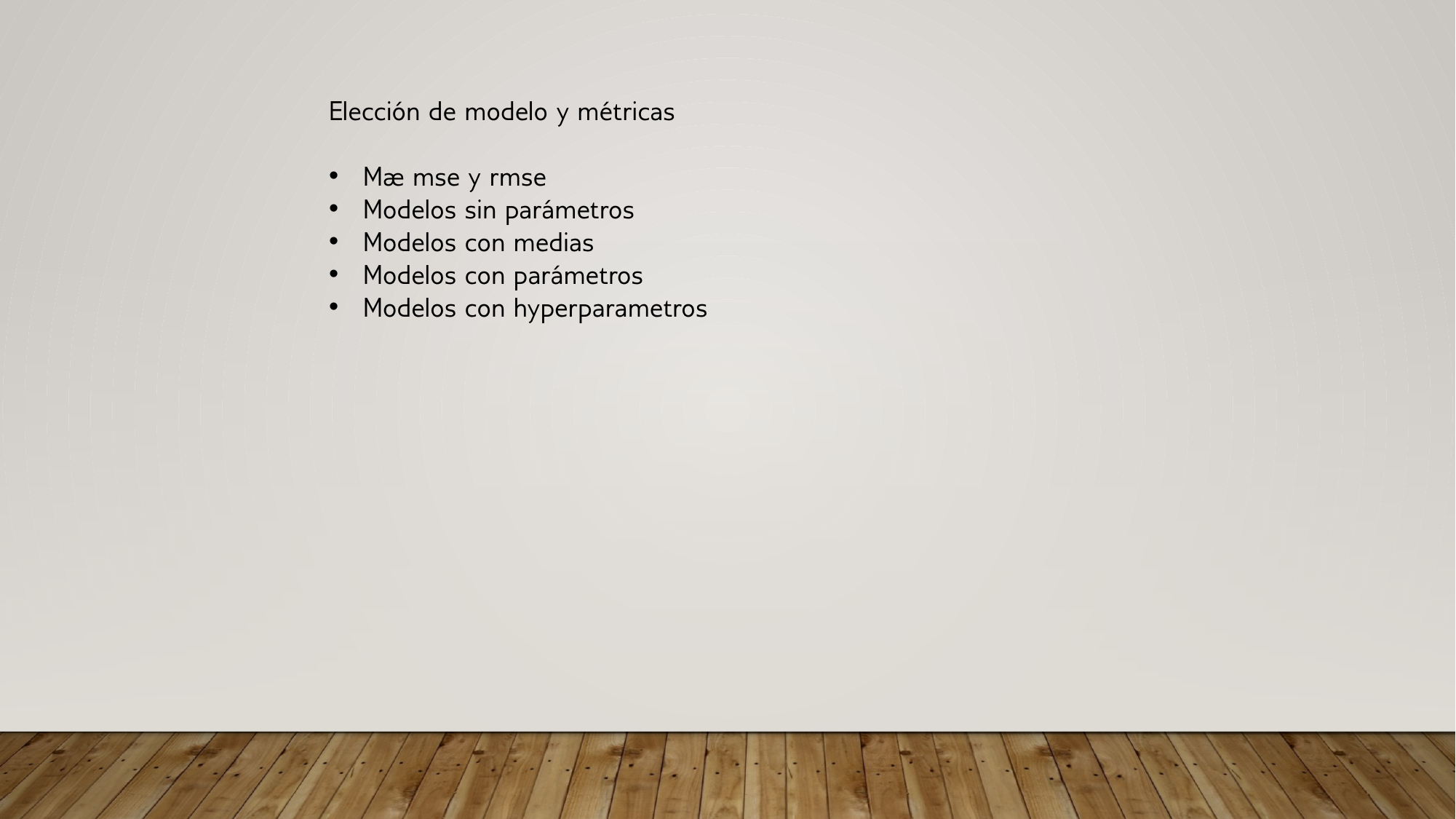

Elección de modelo y métricas

Mae mse y rmse
Modelos sin parámetros
Modelos con medias
Modelos con parámetros
Modelos con hyperparametros